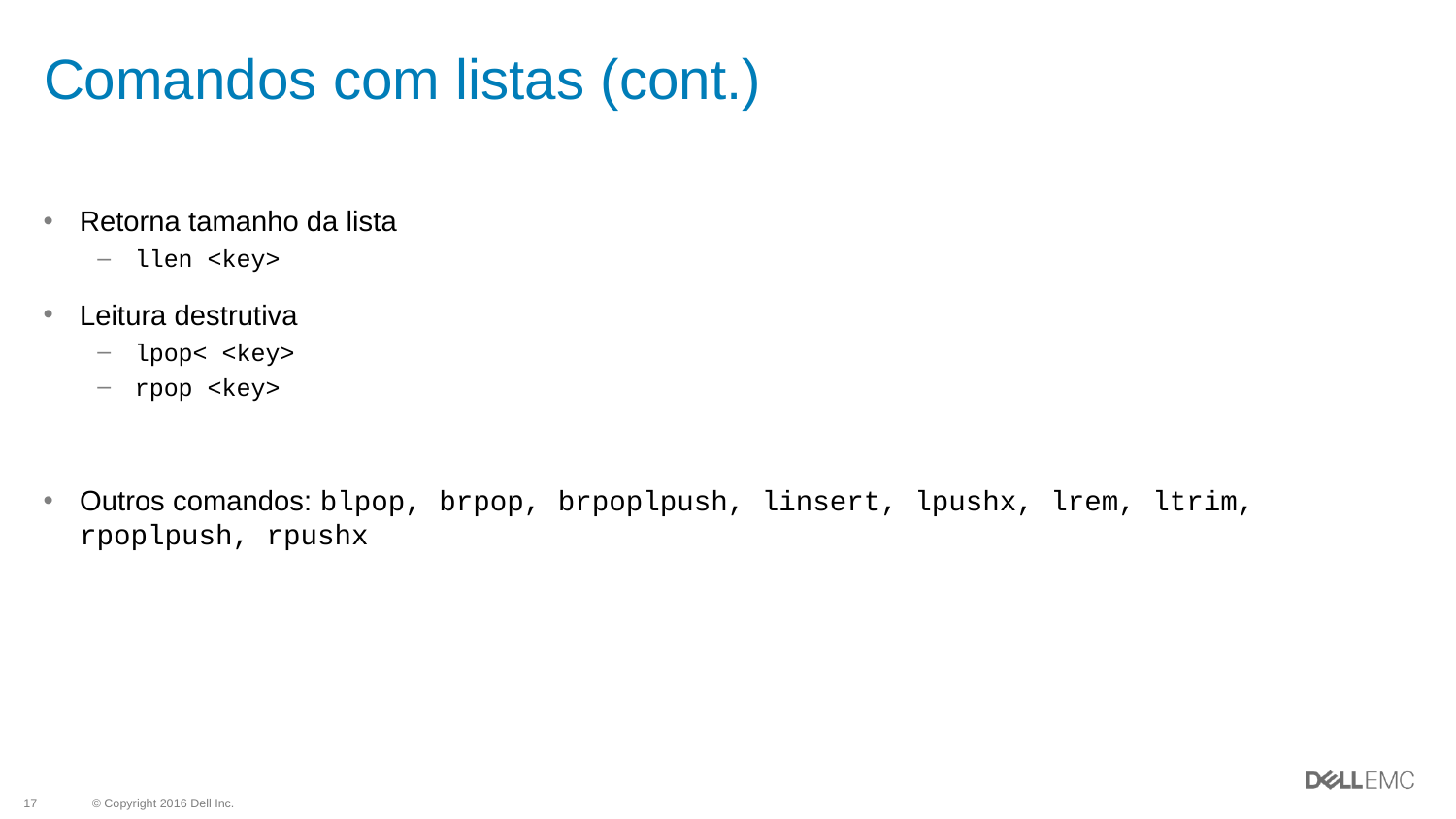

# Comandos com listas (cont.)
Retorna tamanho da lista
llen <key>
Leitura destrutiva
lpop< <key>
rpop <key>

Outros comandos: blpop, brpop, brpoplpush, linsert, lpushx, lrem, ltrim, rpoplpush, rpushx